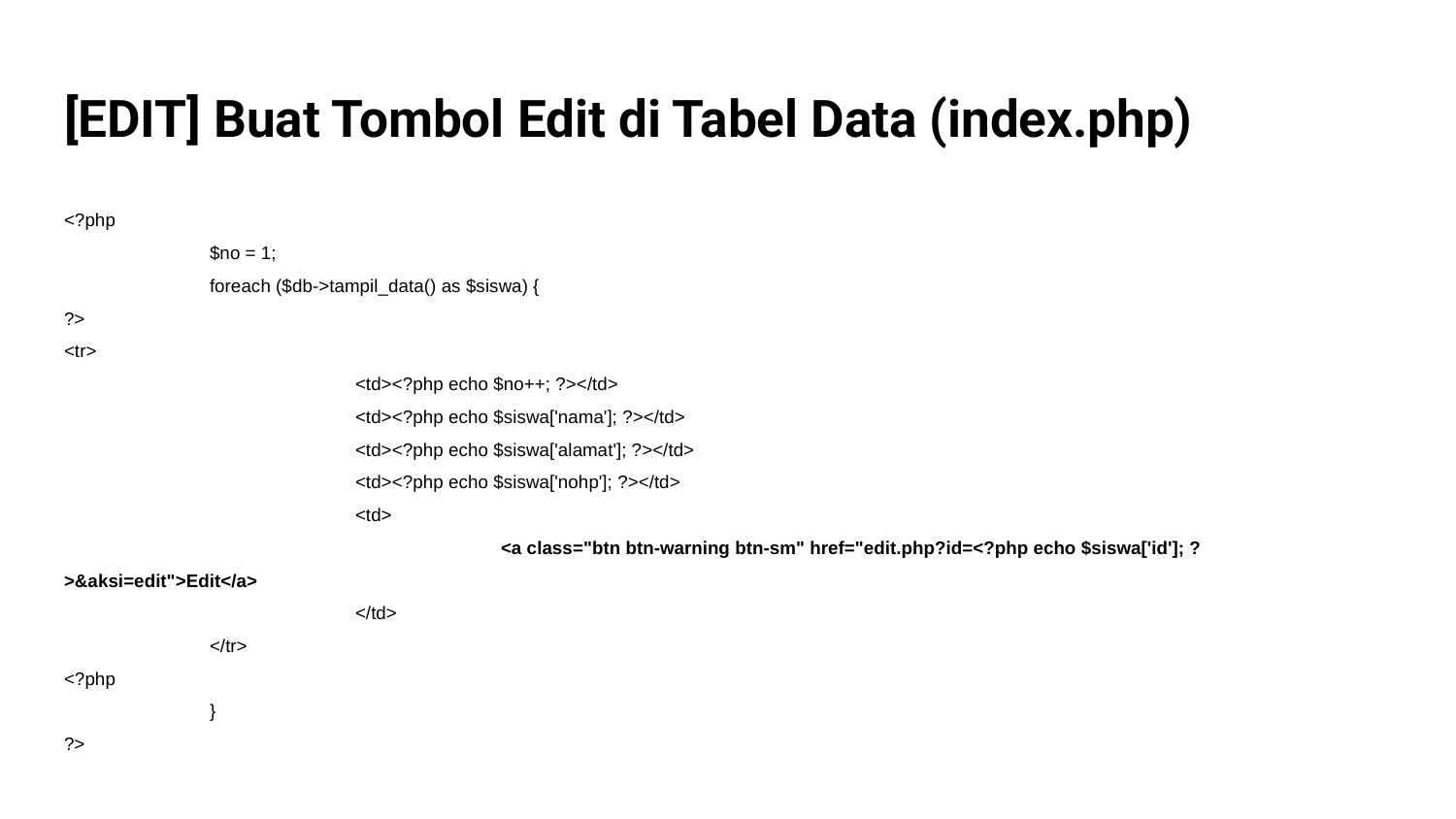

# [EDIT] Buat Tombol Edit di Tabel Data (index.php)
<?php
	$no = 1;
	foreach ($db->tampil_data() as $siswa) {
?>
<tr>
		<td><?php echo $no++; ?></td>
		<td><?php echo $siswa['nama']; ?></td>
		<td><?php echo $siswa['alamat']; ?></td>
		<td><?php echo $siswa['nohp']; ?></td>
		<td>
			<a class="btn btn-warning btn-sm" href="edit.php?id=<?php echo $siswa['id']; ?>&aksi=edit">Edit</a>
		</td>
	</tr>
<?php
	}
?>